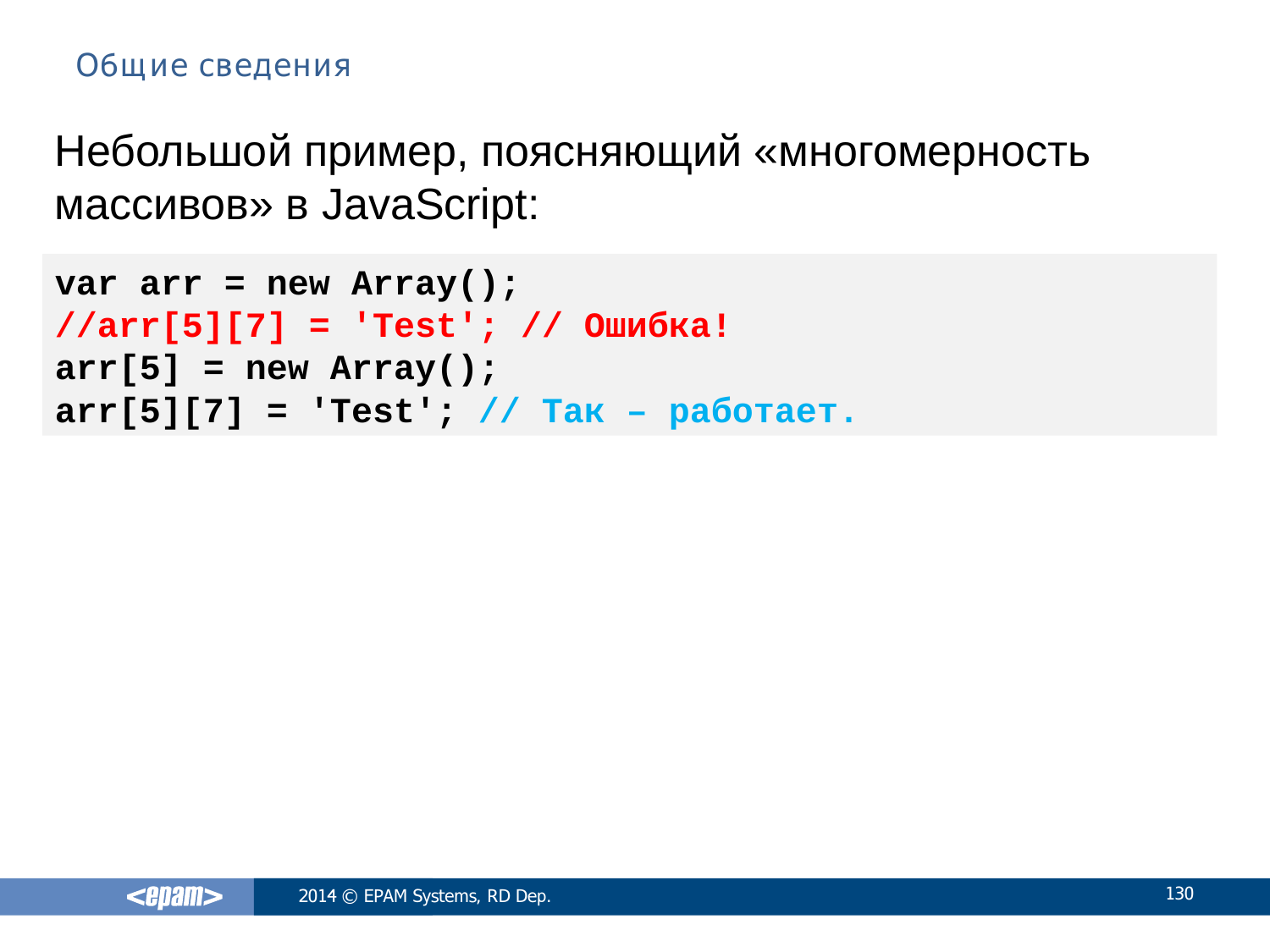

# Общие сведения
Небольшой пример, поясняющий «многомерность массивов» в JavaScript:
var arr = new Array();
//arr[5][7] = 'Test'; // Ошибка!
arr[5] = new Array();
arr[5][7] = 'Test'; // Так – работает.
130
2014 © EPAM Systems, RD Dep.